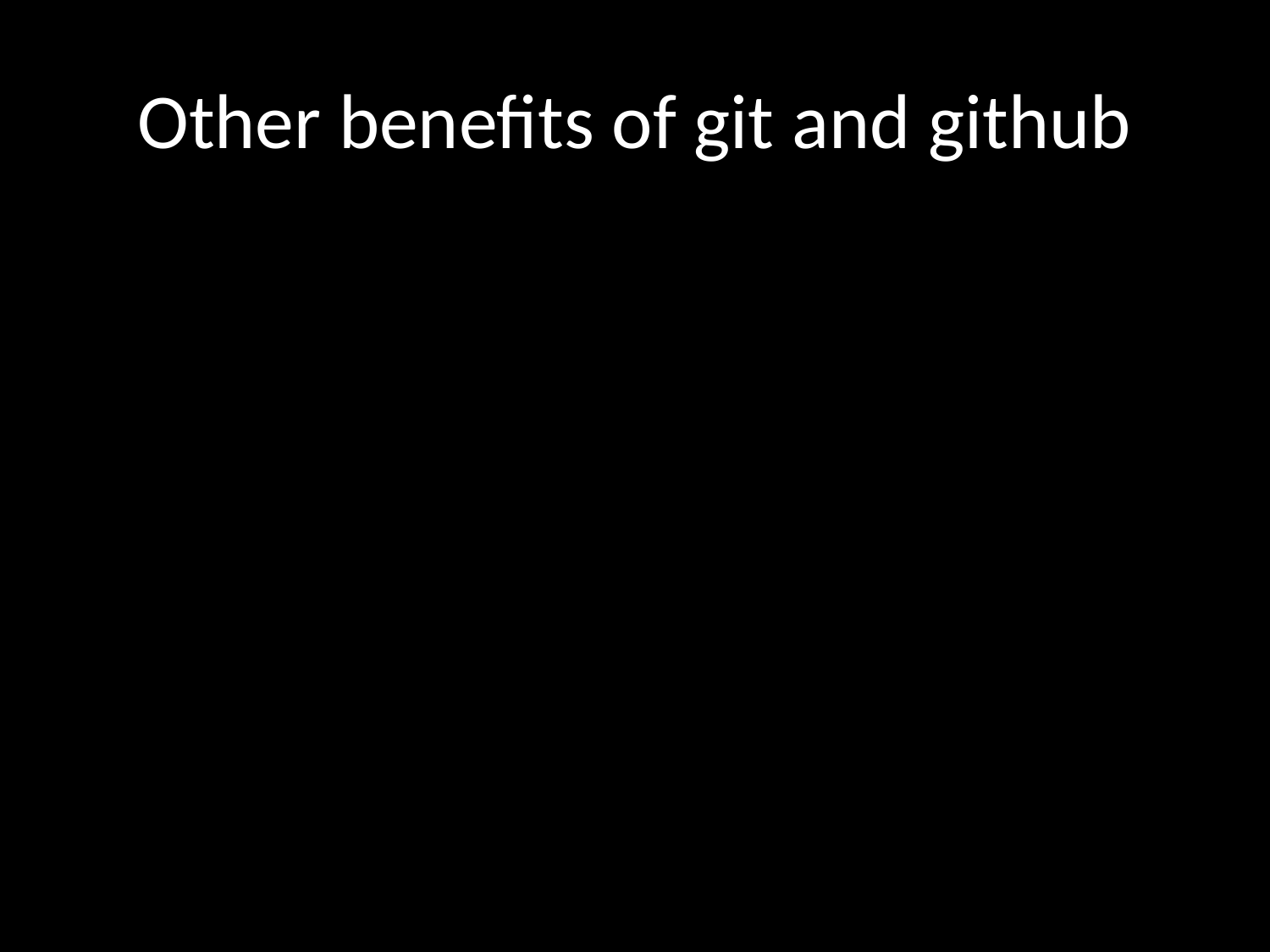

# Other benefits of git and github